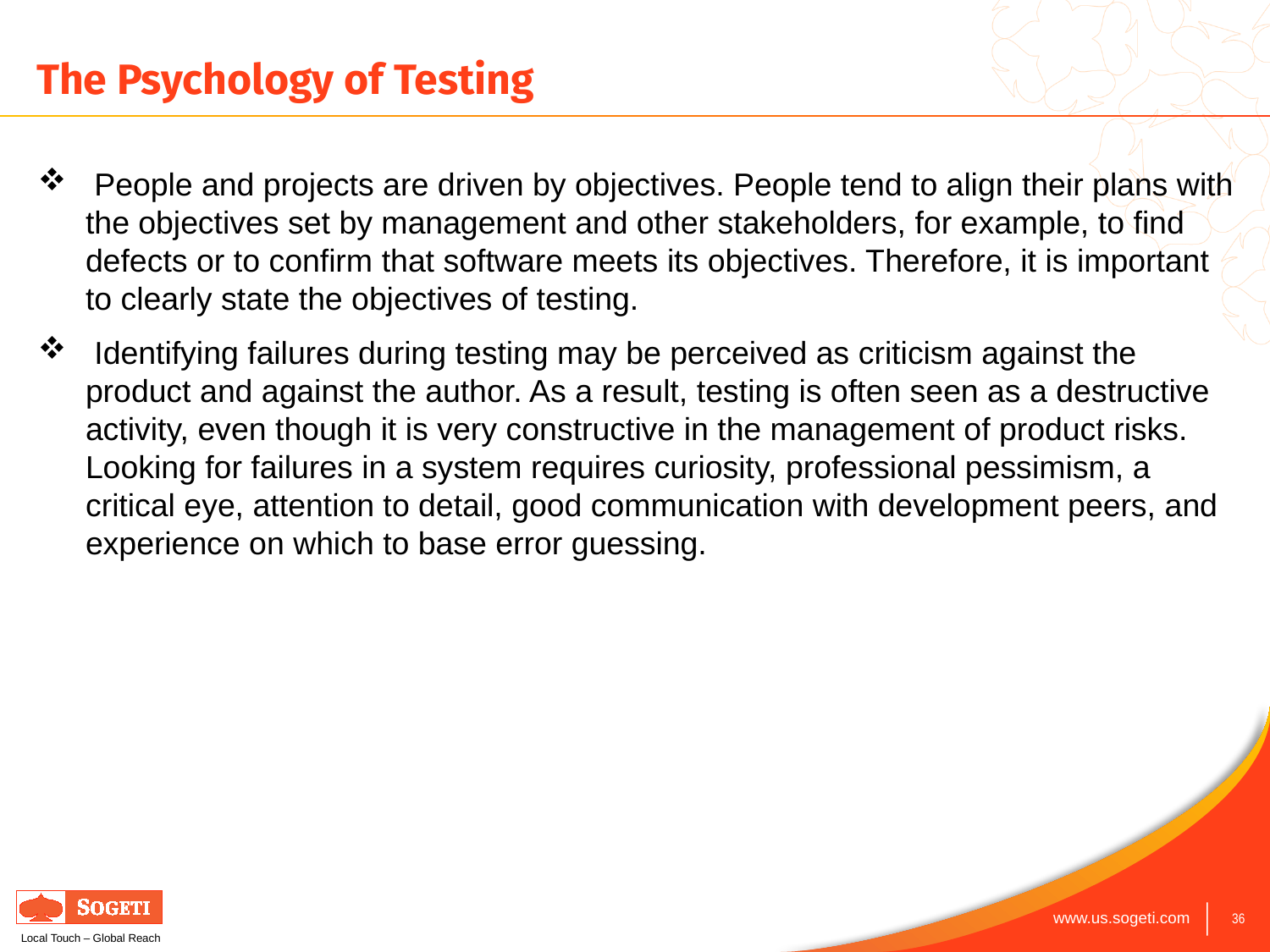

# The Psychology of Testing
 People and projects are driven by objectives. People tend to align their plans with the objectives set by management and other stakeholders, for example, to find defects or to confirm that software meets its objectives. Therefore, it is important to clearly state the objectives of testing.
 Identifying failures during testing may be perceived as criticism against the product and against the author. As a result, testing is often seen as a destructive activity, even though it is very constructive in the management of product risks. Looking for failures in a system requires curiosity, professional pessimism, a critical eye, attention to detail, good communication with development peers, and experience on which to base error guessing.